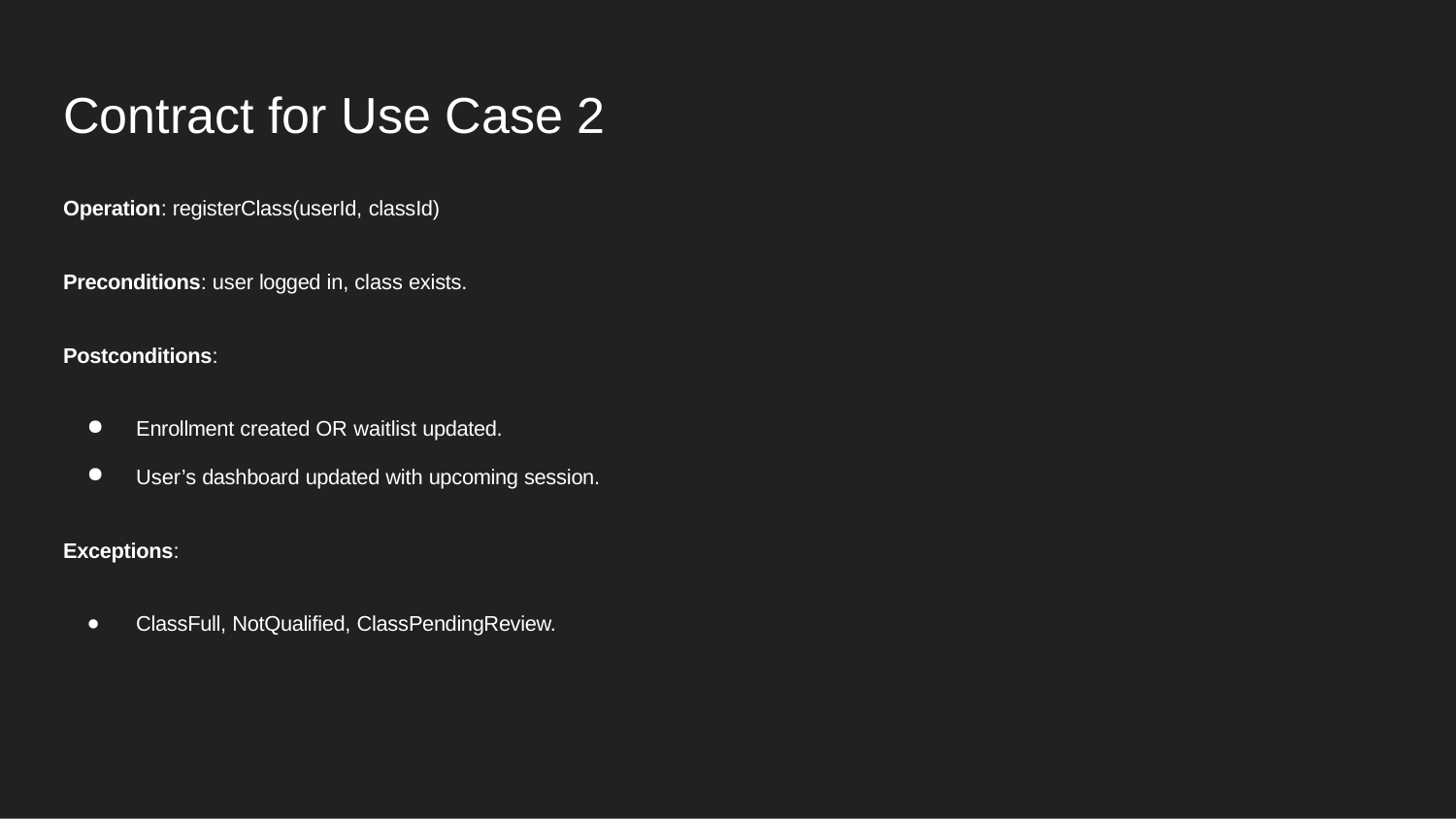

# Contract for Use Case 2
Operation: registerClass(userId, classId)

Preconditions: user logged in, class exists.

Postconditions:

Enrollment created OR waitlist updated.
User’s dashboard updated with upcoming session.

Exceptions:

ClassFull, NotQualified, ClassPendingReview.